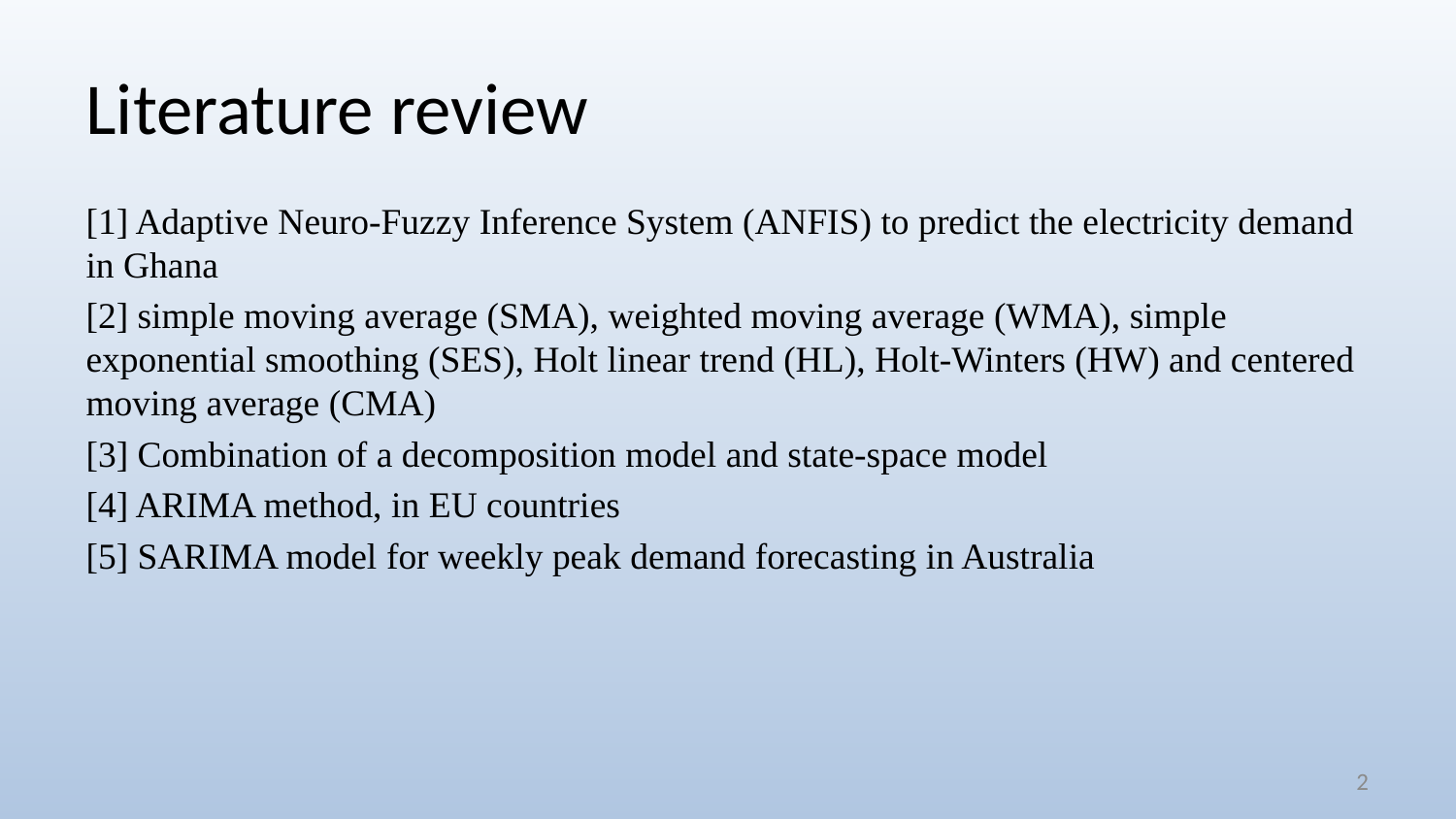

# Literature review
[1] Adaptive Neuro-Fuzzy Inference System (ANFIS) to predict the electricity demand in Ghana
[2] simple moving average (SMA), weighted moving average (WMA), simple exponential smoothing (SES), Holt linear trend (HL), Holt-Winters (HW) and centered moving average (CMA)
[3] Combination of a decomposition model and state-space model
[4] ARIMA method, in EU countries
[5] SARIMA model for weekly peak demand forecasting in Australia

2